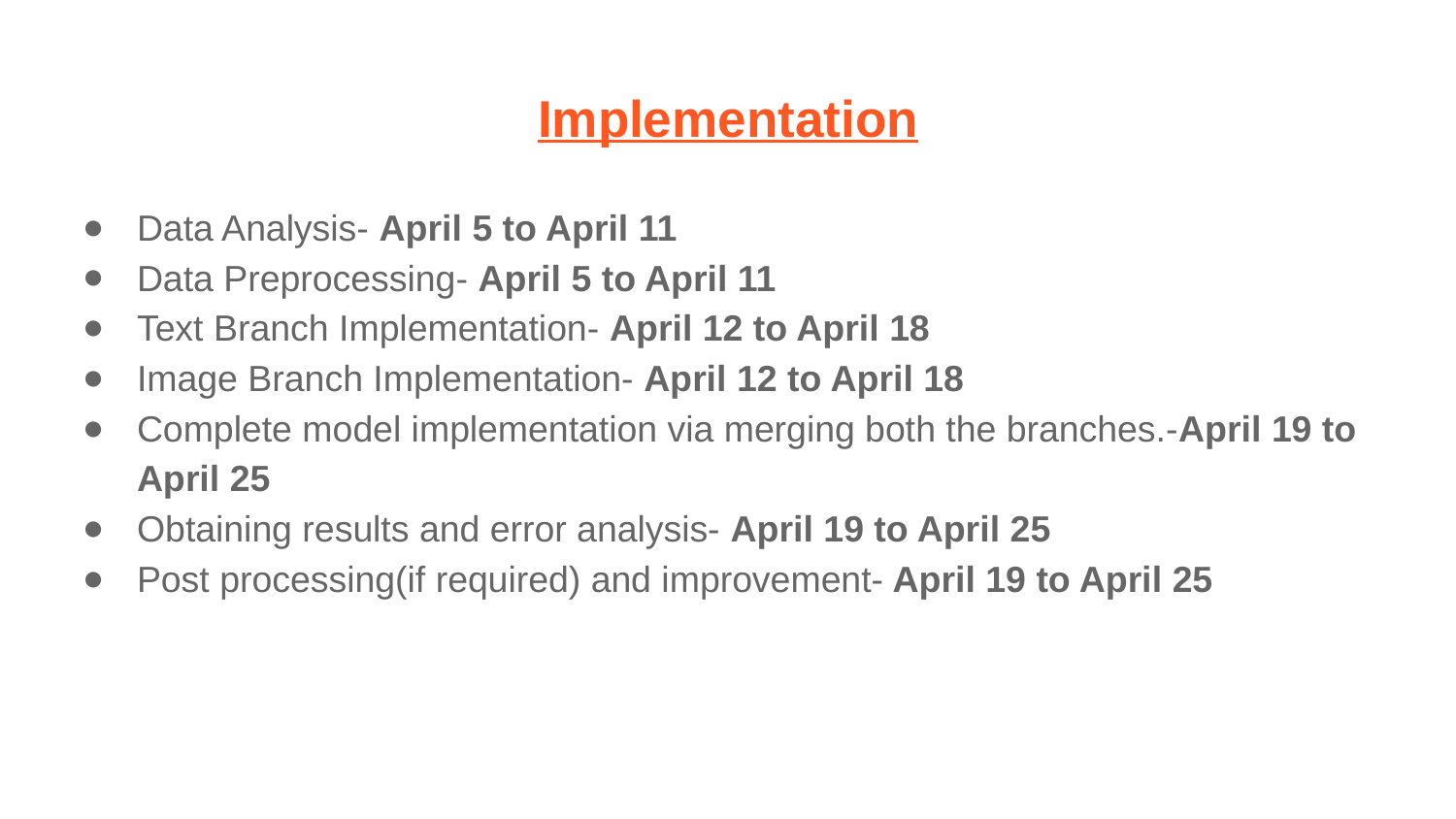

# Implementation
Data Analysis- April 5 to April 11
Data Preprocessing- April 5 to April 11
Text Branch Implementation- April 12 to April 18
Image Branch Implementation- April 12 to April 18
Complete model implementation via merging both the branches.-April 19 to April 25
Obtaining results and error analysis- April 19 to April 25
Post processing(if required) and improvement- April 19 to April 25